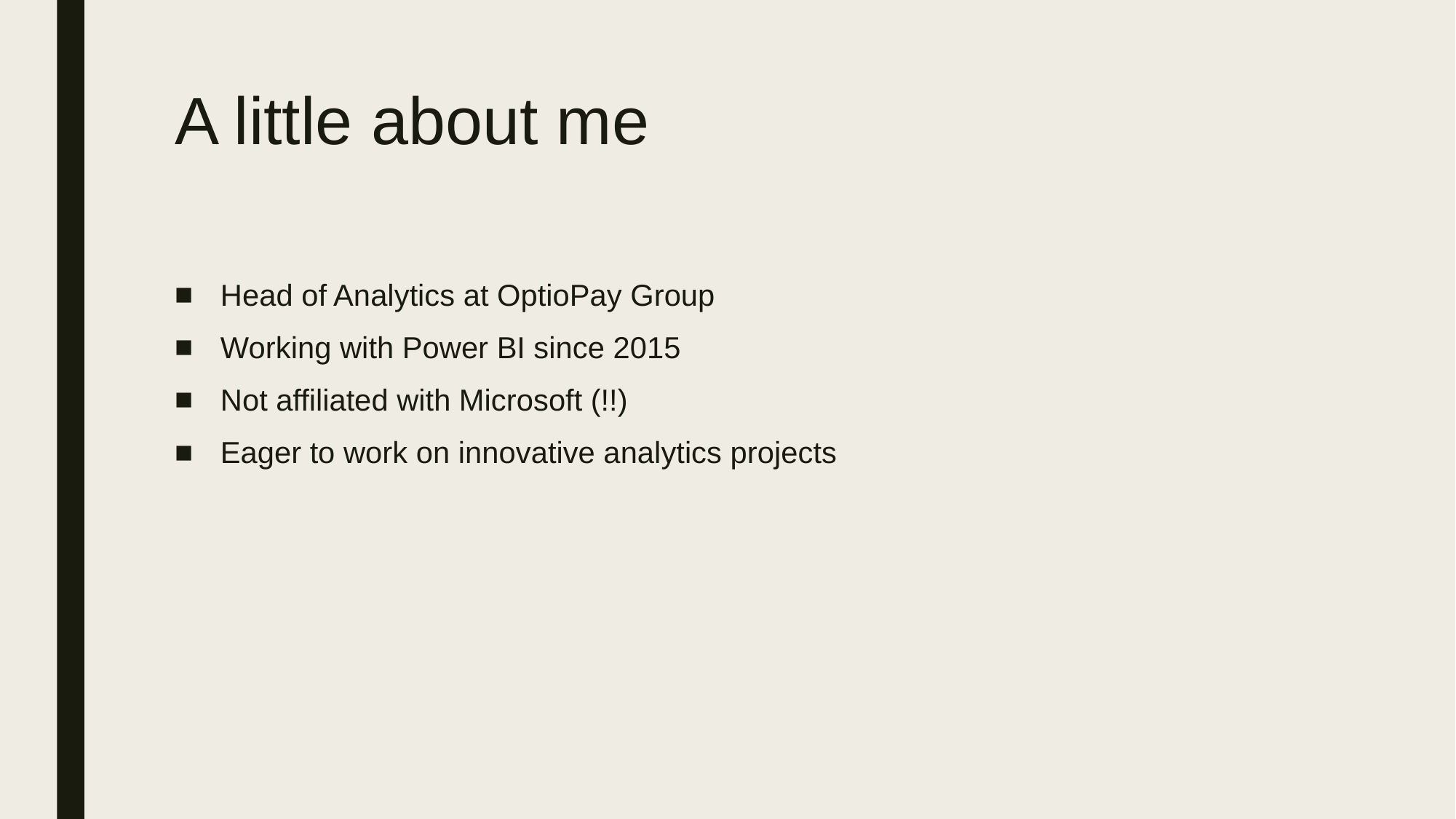

# A little about me
Head of Analytics at OptioPay Group
Working with Power BI since 2015
Not affiliated with Microsoft (!!)
Eager to work on innovative analytics projects